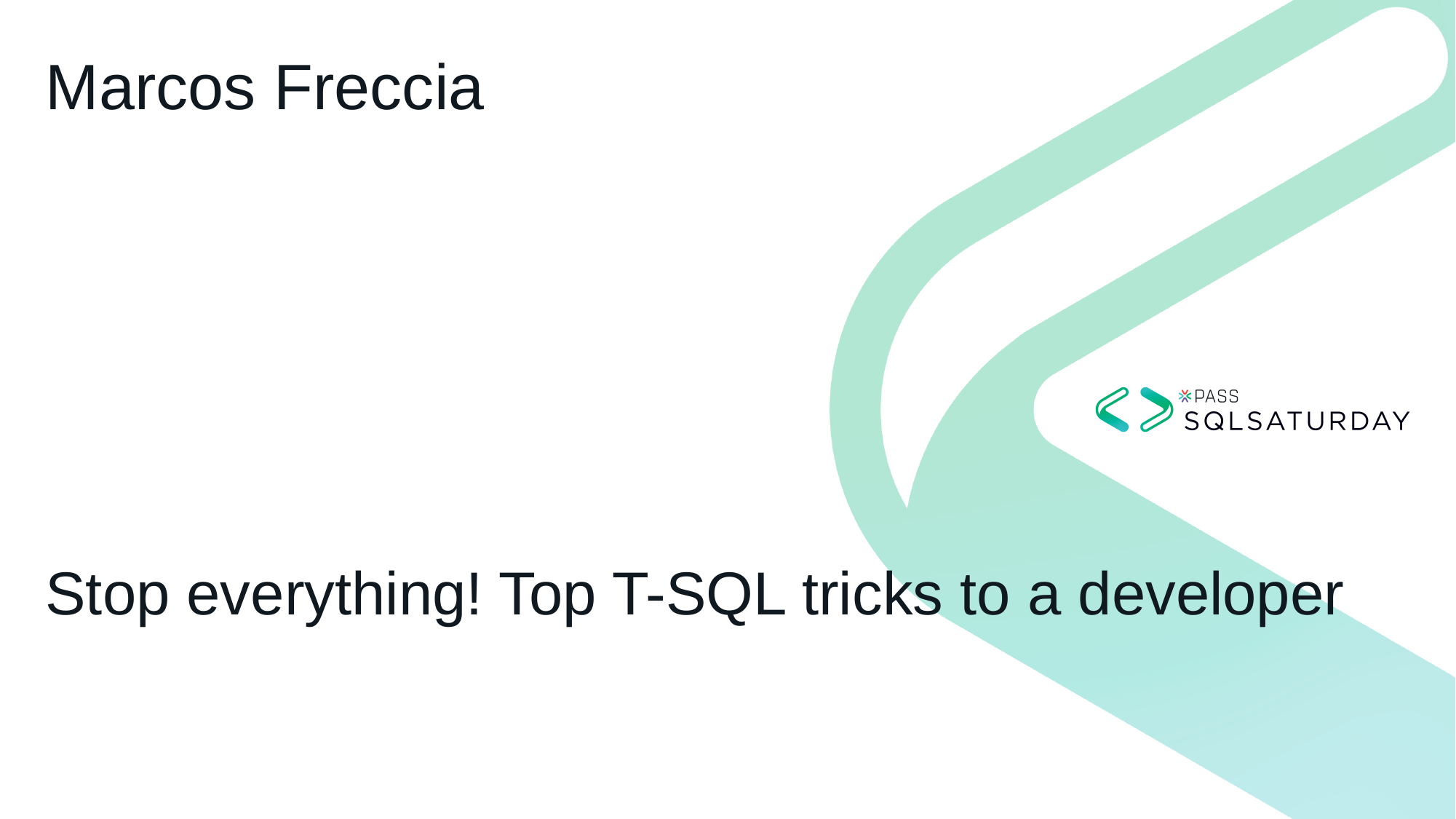

Marcos Freccia
# Stop everything! Top T-SQL tricks to a developer